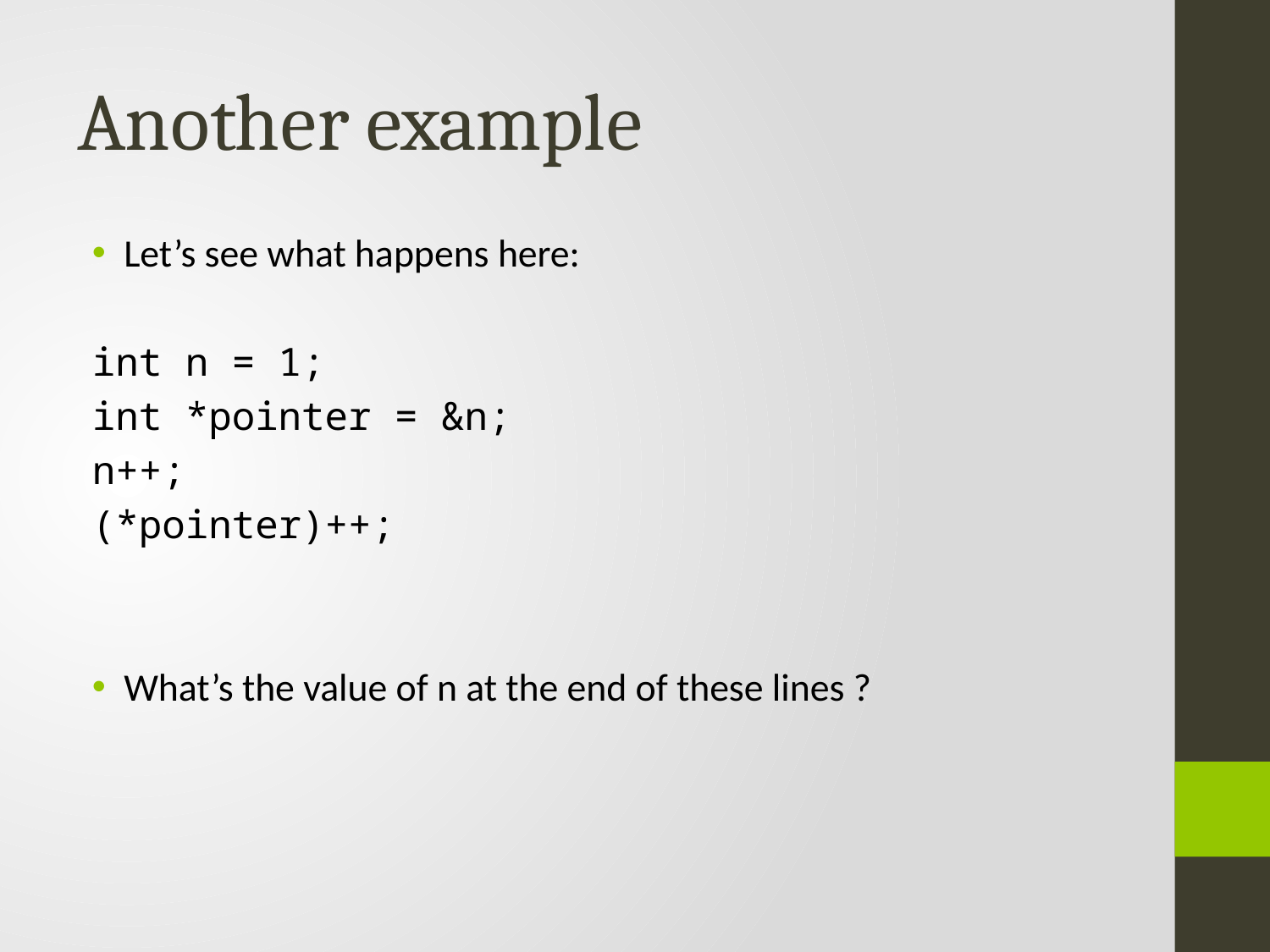

# Another example
Let’s see what happens here:

int n = 1;
int *pointer = &n;
n++;
(*pointer)++;

What’s the value of n at the end of these lines ?